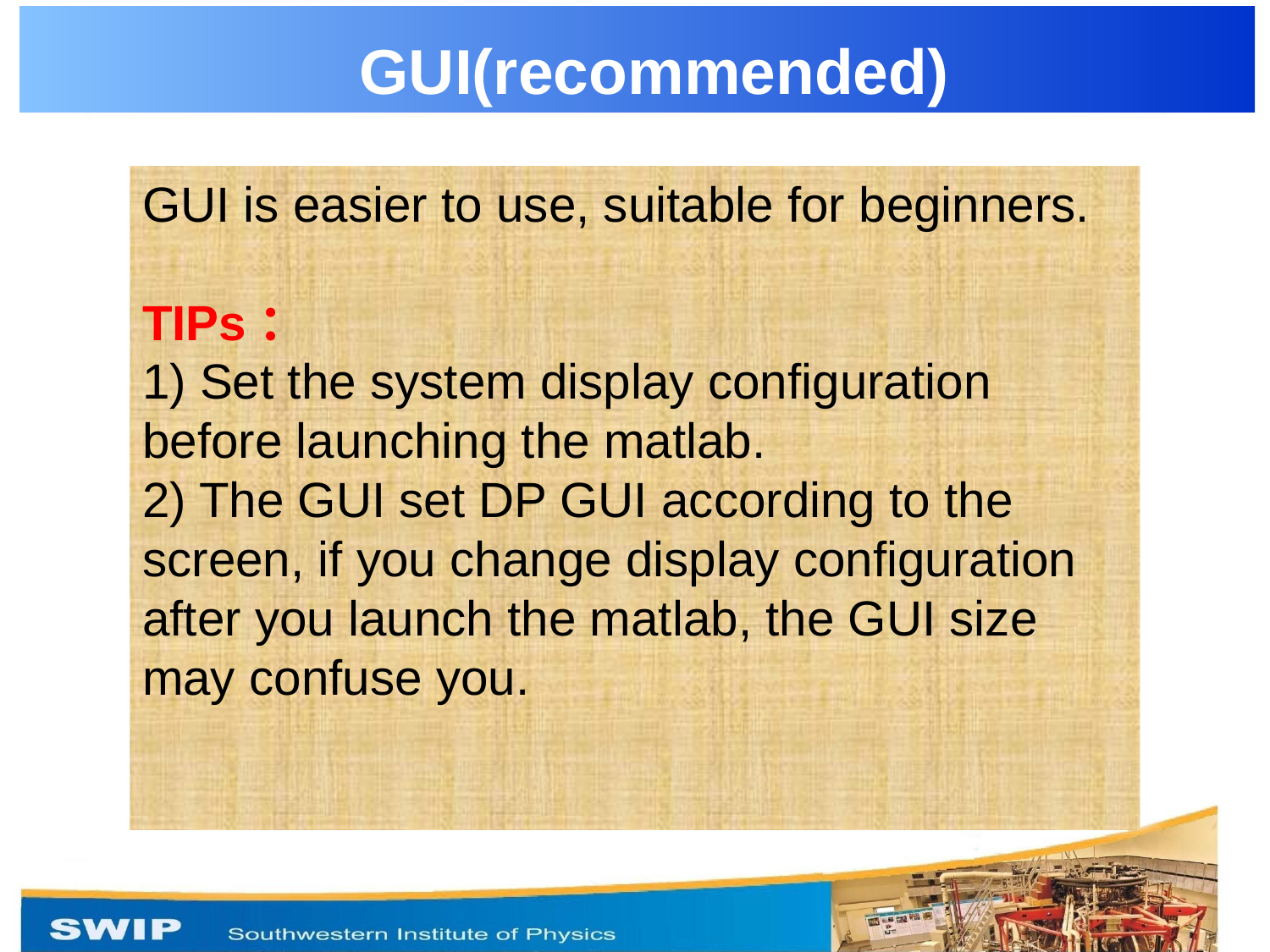

GUI(recommended)
GUI is easier to use, suitable for beginners.

TIPs：
1) Set the system display configuration before launching the matlab.
2) The GUI set DP GUI according to the screen, if you change display configuration after you launch the matlab, the GUI size may confuse you.